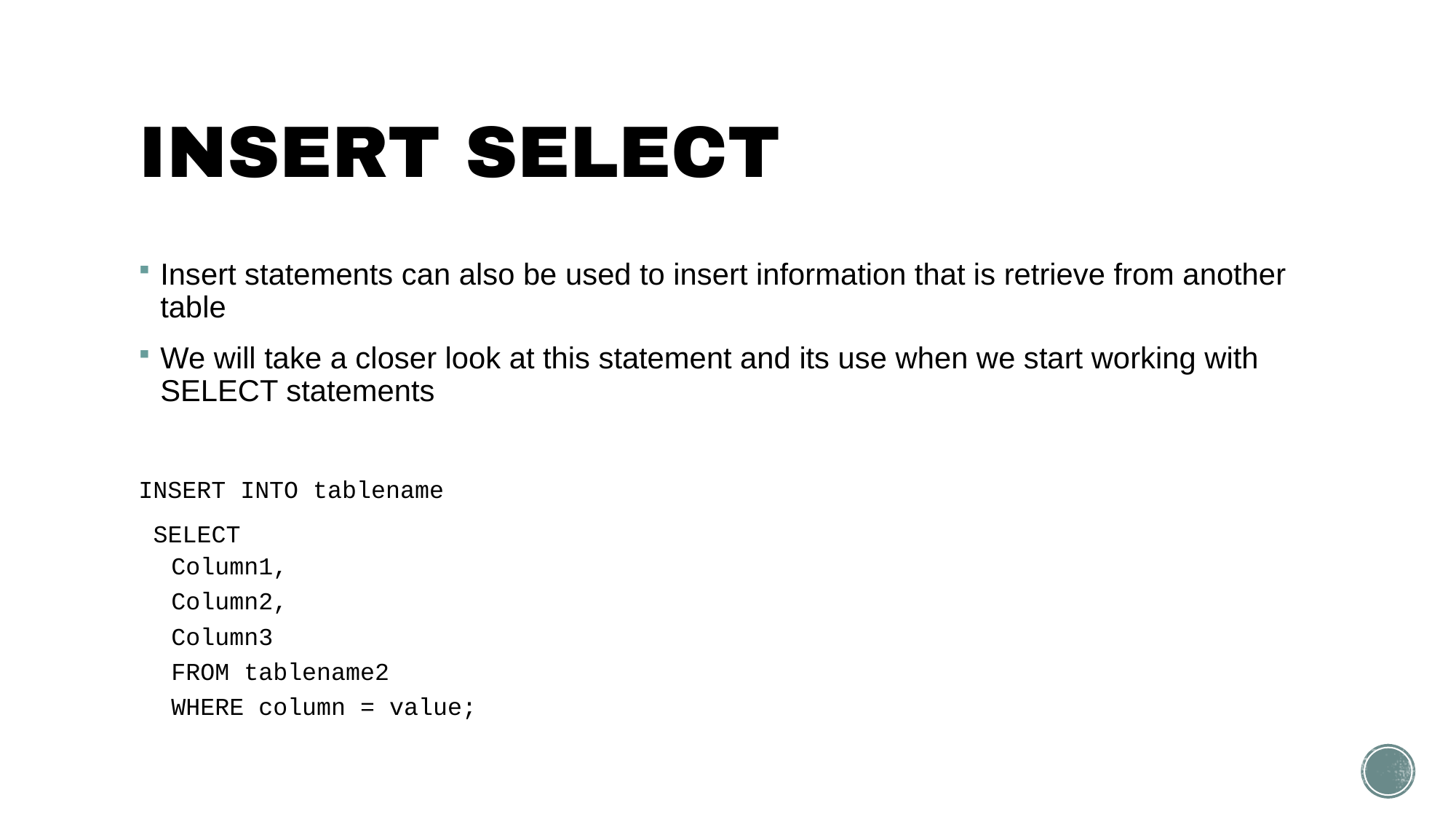

# INSERT SELECT
Insert statements can also be used to insert information that is retrieve from another table
We will take a closer look at this statement and its use when we start working with SELECT statements

INSERT INTO tablename
 SELECT
Column1,
Column2,
Column3
FROM tablename2
WHERE column = value;